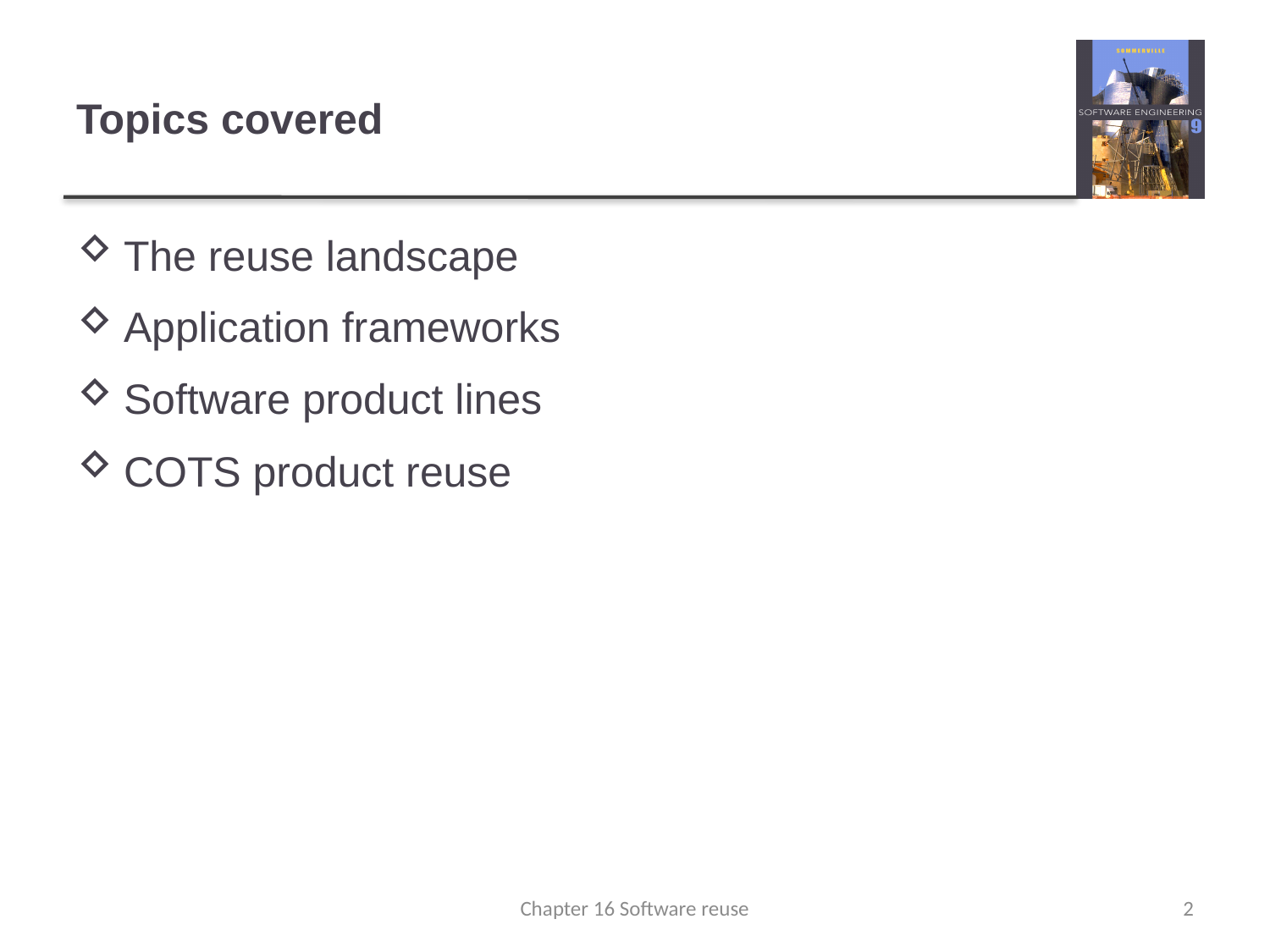

# Topics covered
The reuse landscape
Application frameworks
Software product lines
COTS product reuse

Chapter 16 Software reuse
2